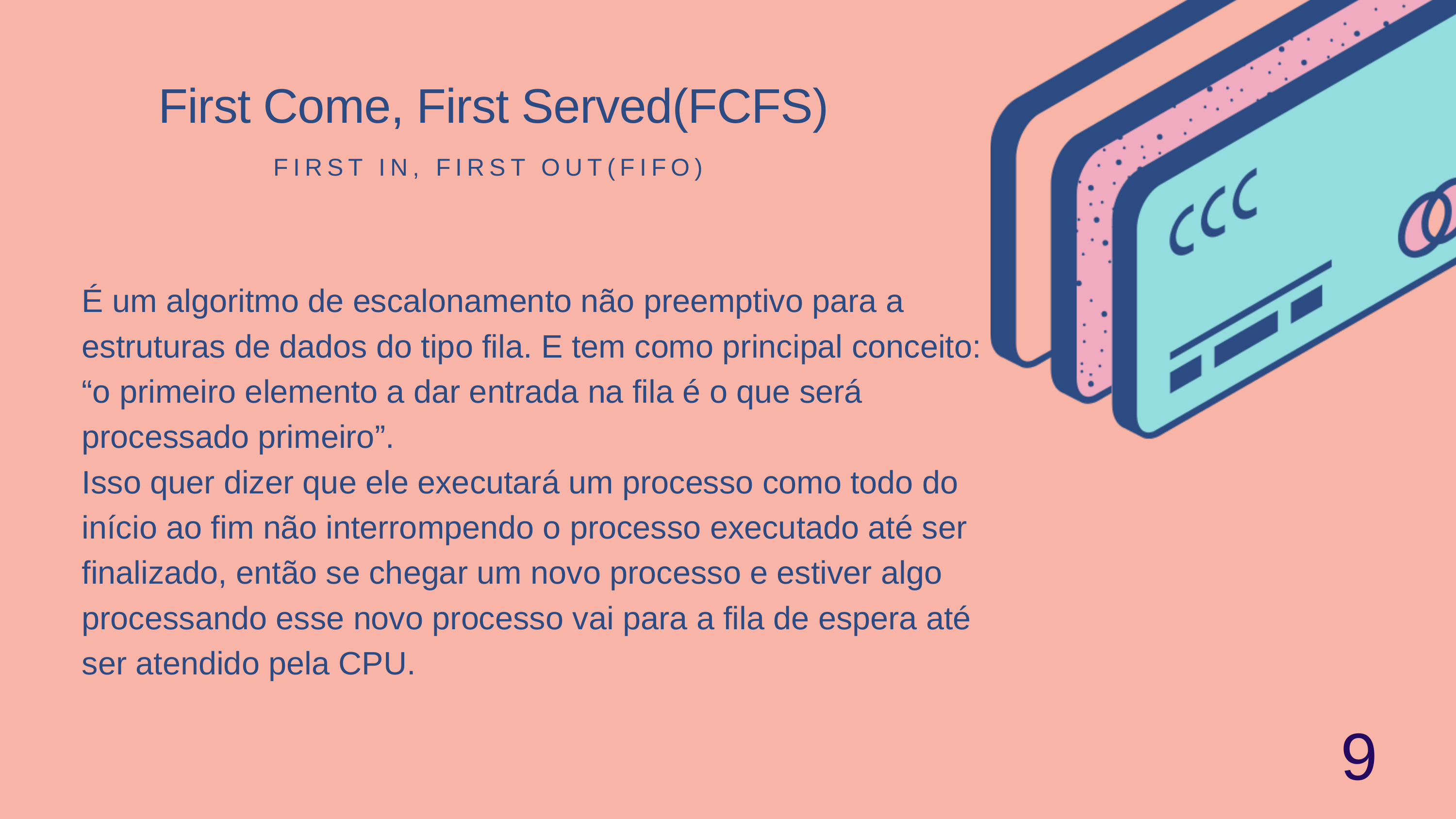

First Come, First Served(FCFS)
FIRST IN, FIRST OUT(FIFO)
É um algoritmo de escalonamento não preemptivo para a estruturas de dados do tipo fila. E tem como principal conceito: “o primeiro elemento a dar entrada na fila é o que será processado primeiro”.
Isso quer dizer que ele executará um processo como todo do início ao fim não interrompendo o processo executado até ser finalizado, então se chegar um novo processo e estiver algo processando esse novo processo vai para a fila de espera até ser atendido pela CPU.
9